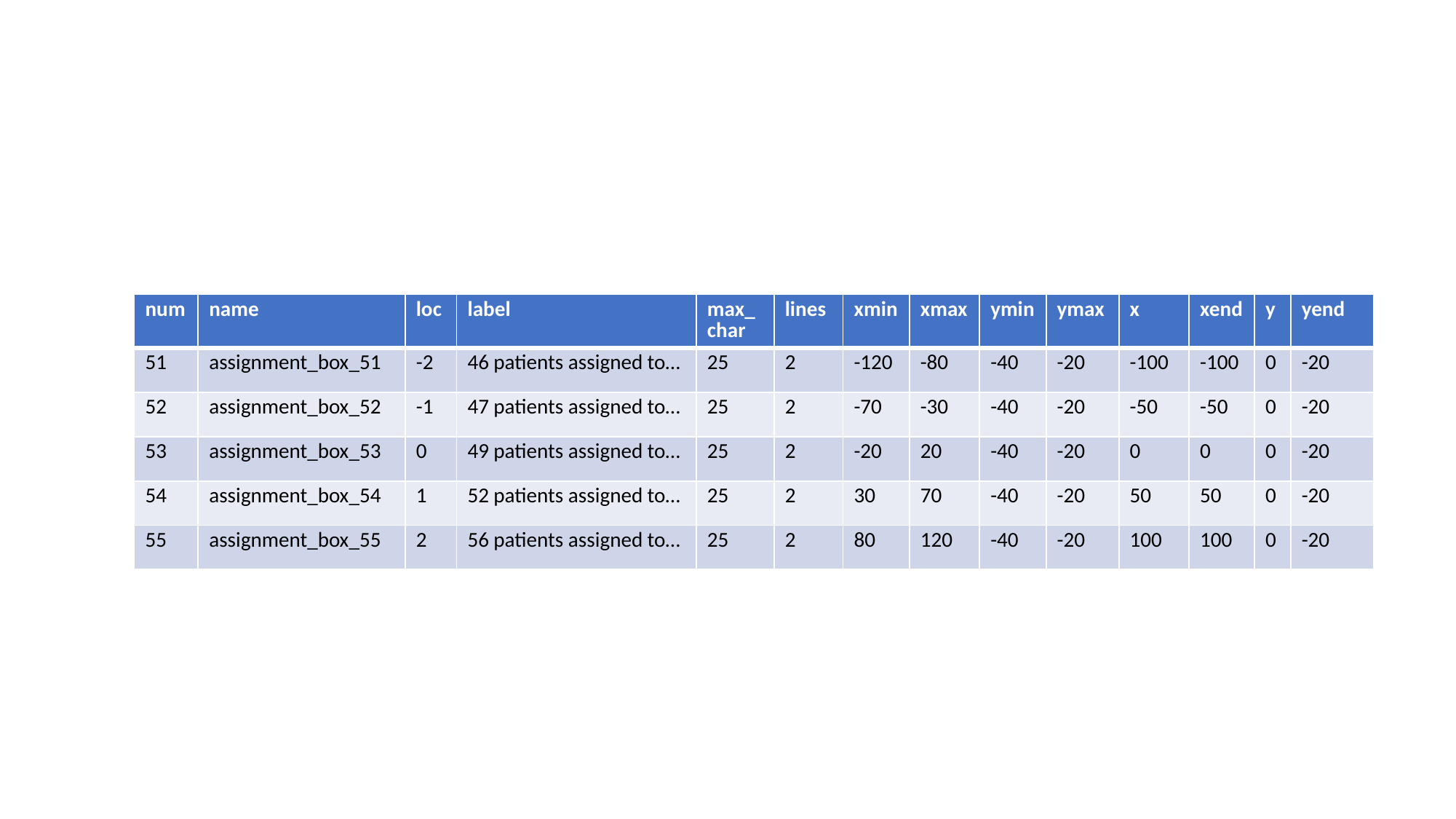

| num | name | loc | label | max\_char | lines | xmin | xmax | ymin | ymax | x | xend | y | yend |
| --- | --- | --- | --- | --- | --- | --- | --- | --- | --- | --- | --- | --- | --- |
| 51 | assignment\_box\_51 | -2 | 46 patients assigned to… | 25 | 2 | -120 | -80 | -40 | -20 | -100 | -100 | 0 | -20 |
| 52 | assignment\_box\_52 | -1 | 47 patients assigned to… | 25 | 2 | -70 | -30 | -40 | -20 | -50 | -50 | 0 | -20 |
| 53 | assignment\_box\_53 | 0 | 49 patients assigned to… | 25 | 2 | -20 | 20 | -40 | -20 | 0 | 0 | 0 | -20 |
| 54 | assignment\_box\_54 | 1 | 52 patients assigned to… | 25 | 2 | 30 | 70 | -40 | -20 | 50 | 50 | 0 | -20 |
| 55 | assignment\_box\_55 | 2 | 56 patients assigned to… | 25 | 2 | 80 | 120 | -40 | -20 | 100 | 100 | 0 | -20 |